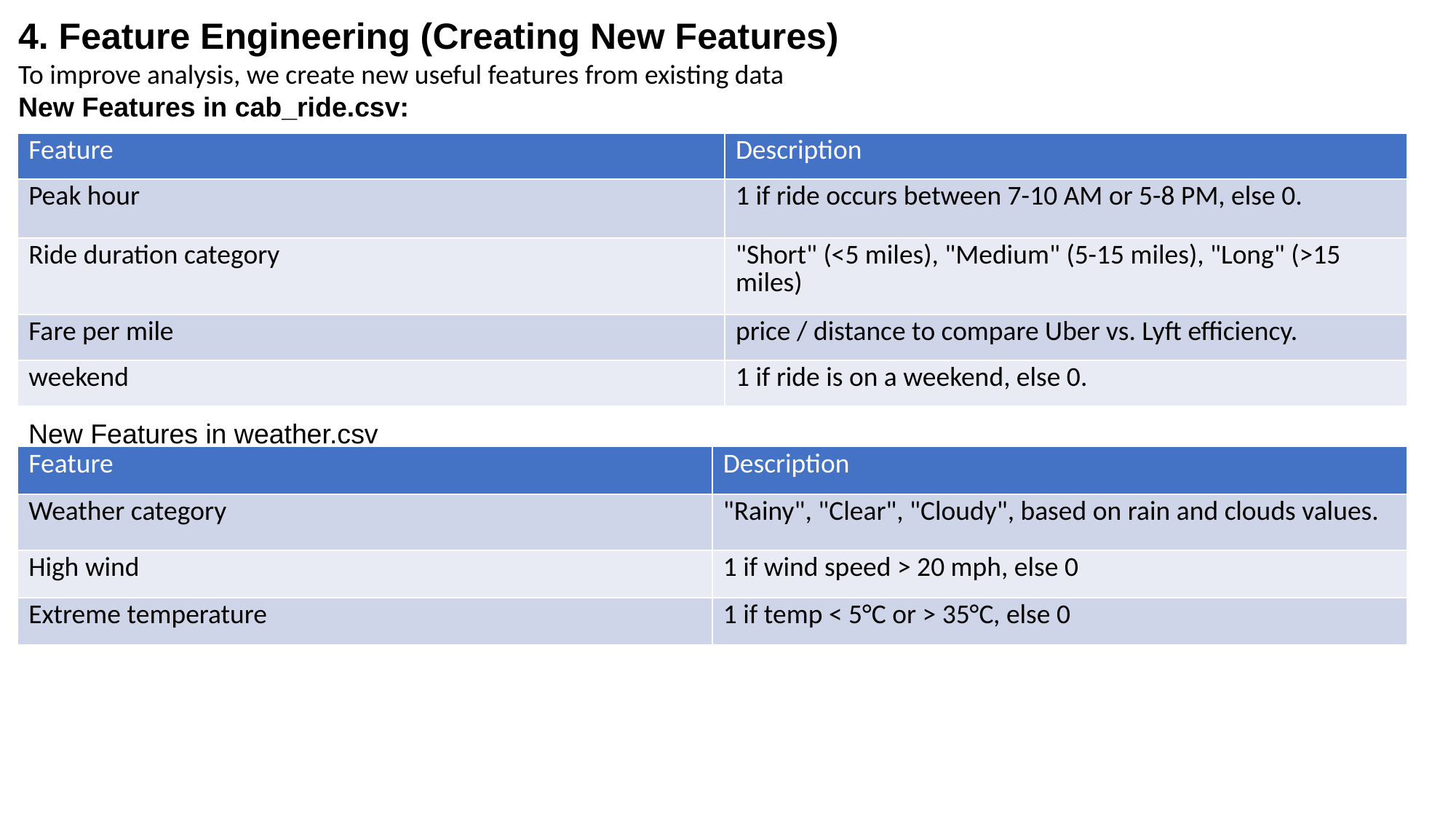

4. Feature Engineering (Creating New Features)
To improve analysis, we create new useful features from existing data
New Features in cab_ride.csv:
| Feature | Description |
| --- | --- |
| Peak hour | 1 if ride occurs between 7-10 AM or 5-8 PM, else 0. |
| Ride duration category | "Short" (<5 miles), "Medium" (5-15 miles), "Long" (>15 miles) |
| Fare per mile | price / distance to compare Uber vs. Lyft efficiency. |
| weekend | 1 if ride is on a weekend, else 0. |
New Features in weather.csv
| Feature | Description |
| --- | --- |
| Weather category | "Rainy", "Clear", "Cloudy", based on rain and clouds values. |
| High wind | 1 if wind speed > 20 mph, else 0 |
| Extreme temperature | 1 if temp < 5°C or > 35°C, else 0 |